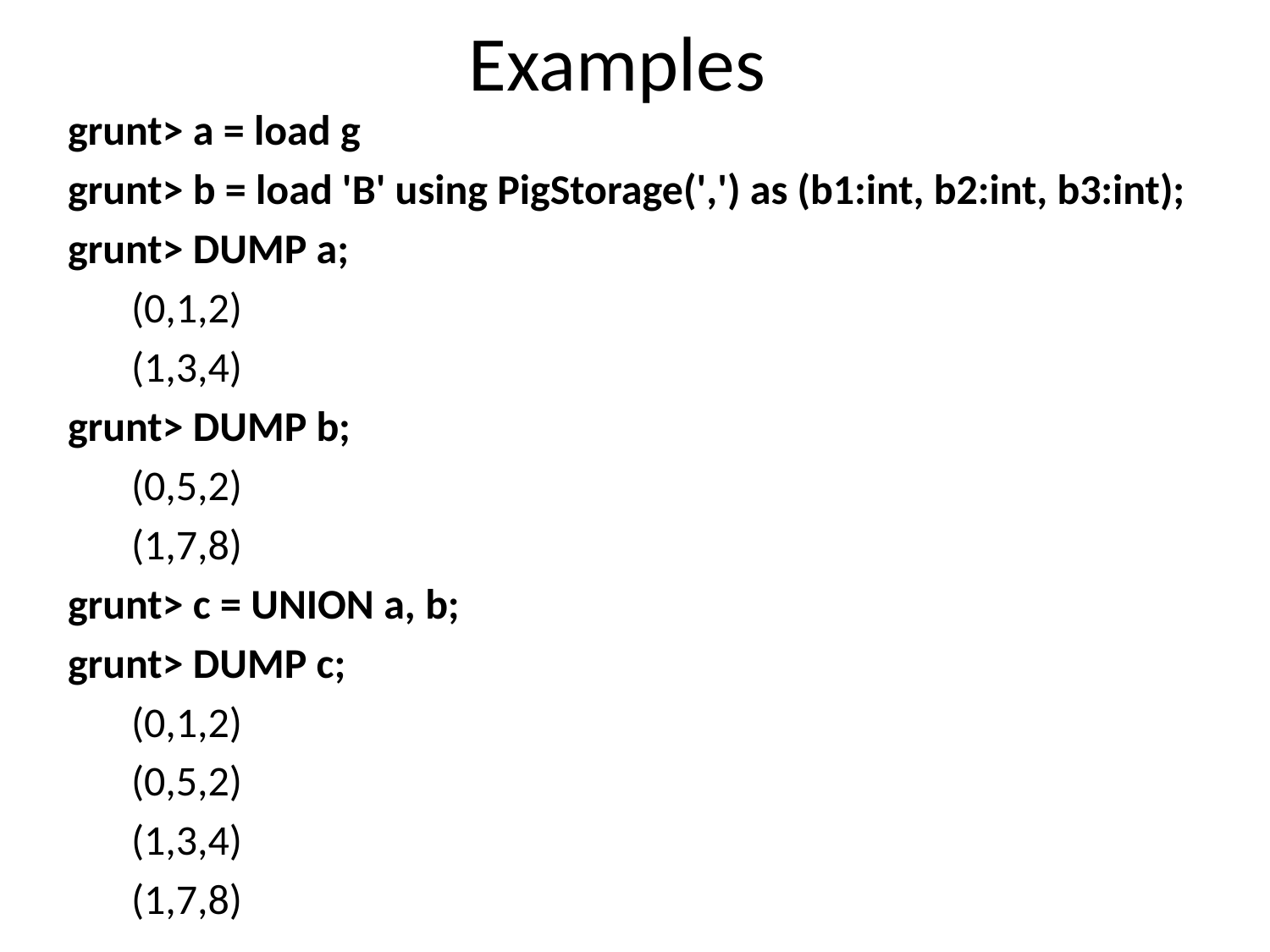

# Examples
grunt> a = load g
grunt> b = load 'B' using PigStorage(',') as (b1:int, b2:int, b3:int);
grunt> DUMP a;
(0,1,2)
(1,3,4)
grunt> DUMP b;
(0,5,2)
(1,7,8)
grunt> c = UNION a, b;
grunt> DUMP c;
(0,1,2)
(0,5,2)
(1,3,4)
(1,7,8)